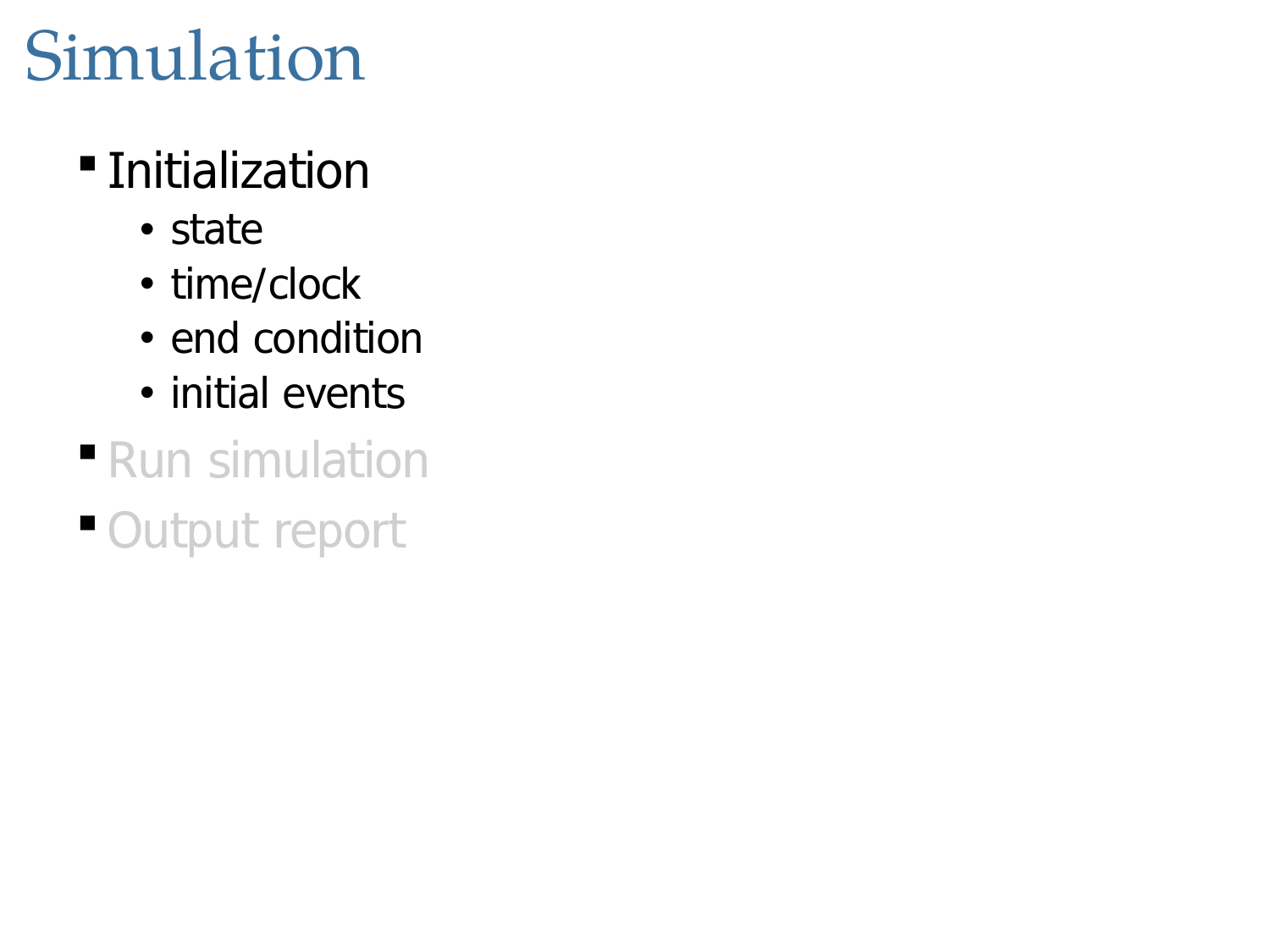

# Simulation
Initialization
state
time/clock
end condition
initial events
Run simulation
Output report